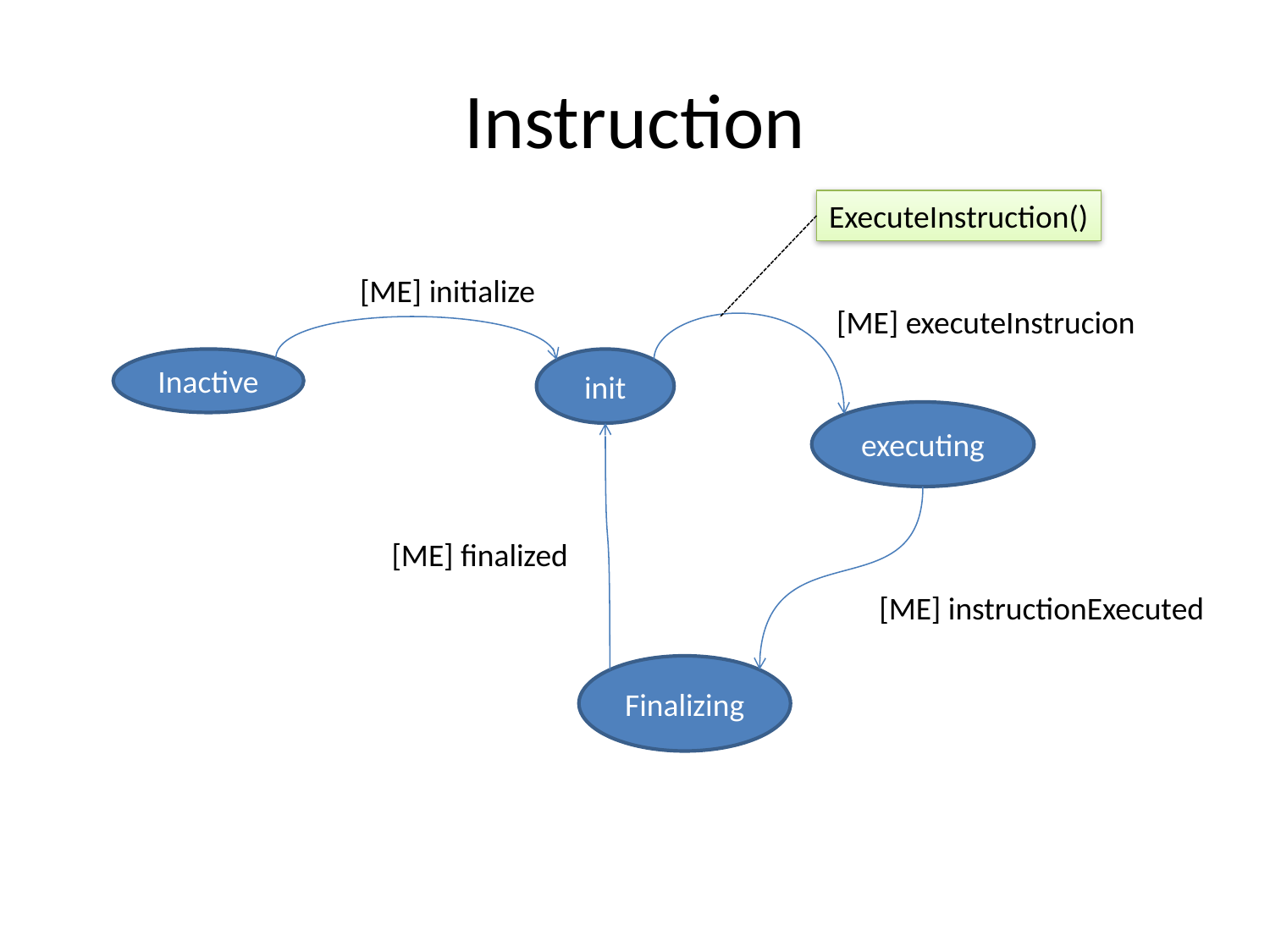

# Instruction
ExecuteInstruction()
[ME] initialize
[ME] executeInstrucion
Inactive
init
executing
[ME] finalized
[ME] instructionExecuted
Finalizing